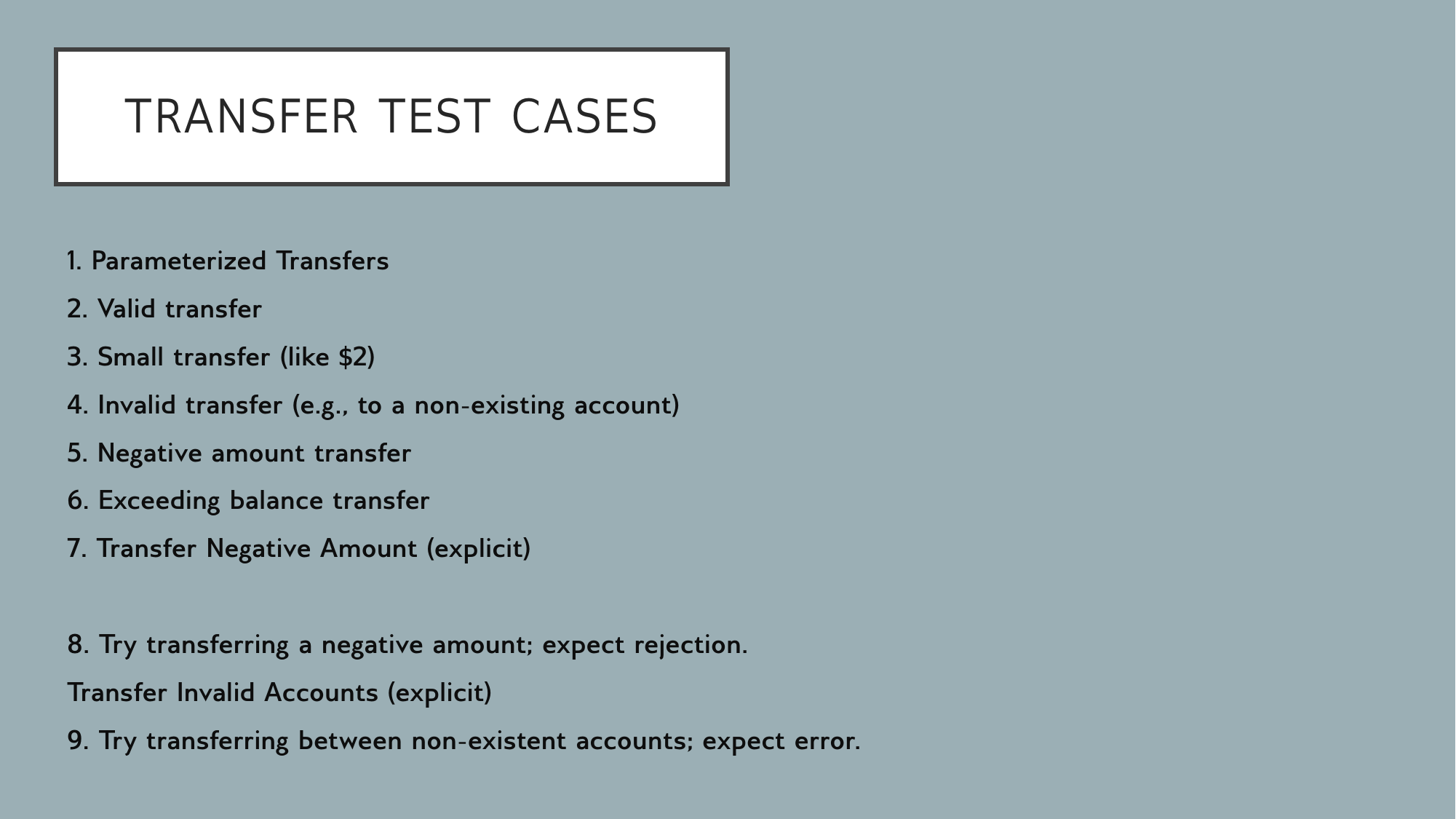

# Transfer test cases
1. Parameterized Transfers
2. Valid transfer
3. Small transfer (like $2)
4. Invalid transfer (e.g., to a non-existing account)
5. Negative amount transfer
6. Exceeding balance transfer
7. Transfer Negative Amount (explicit)

8. Try transferring a negative amount; expect rejection.
Transfer Invalid Accounts (explicit)
9. Try transferring between non-existent accounts; expect error.